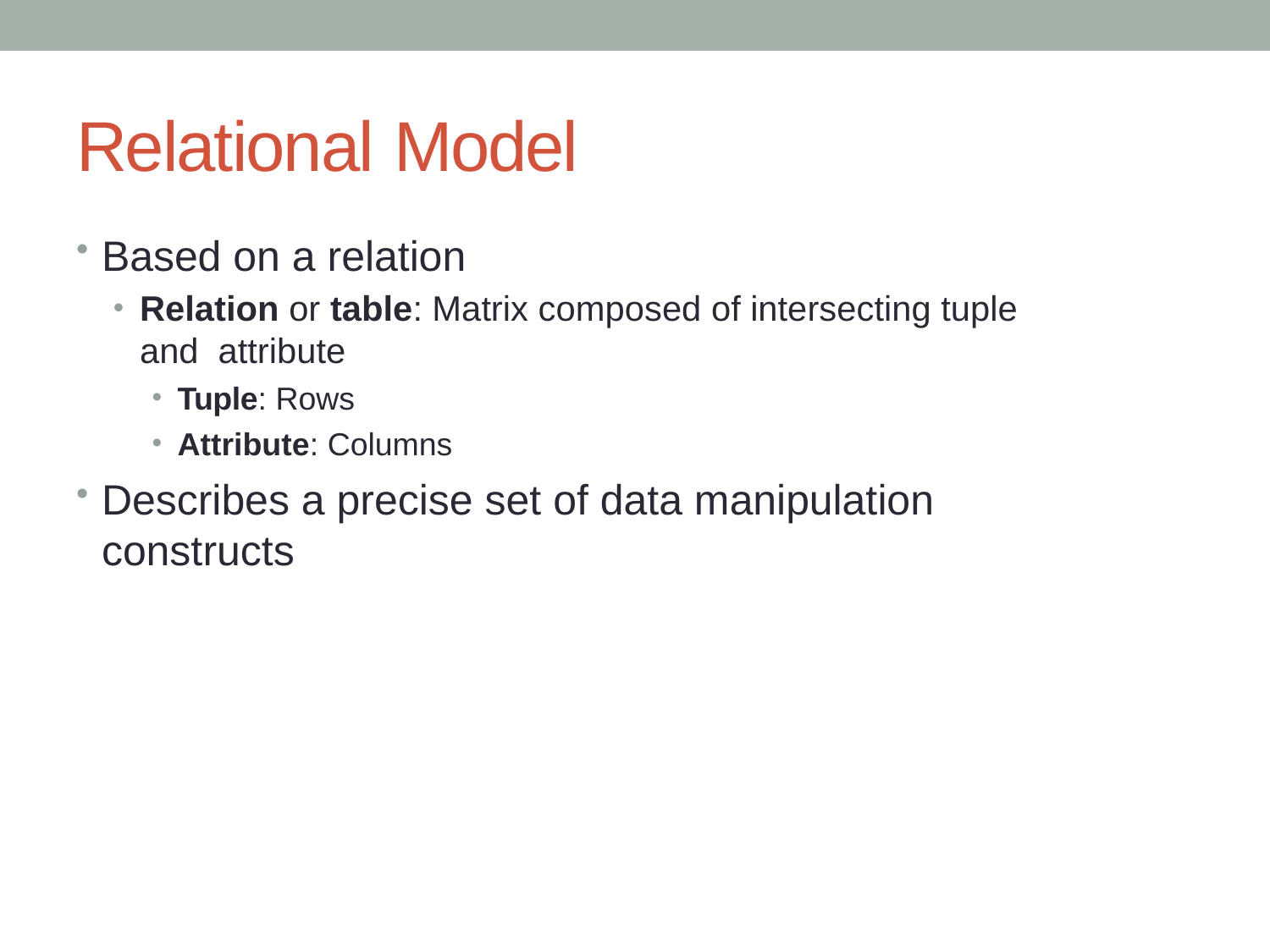

# Relational Model
Based on a relation
Relation or table: Matrix composed of intersecting tuple and  attribute
Tuple: Rows
Attribute: Columns
Describes a precise set of data manipulation constructs